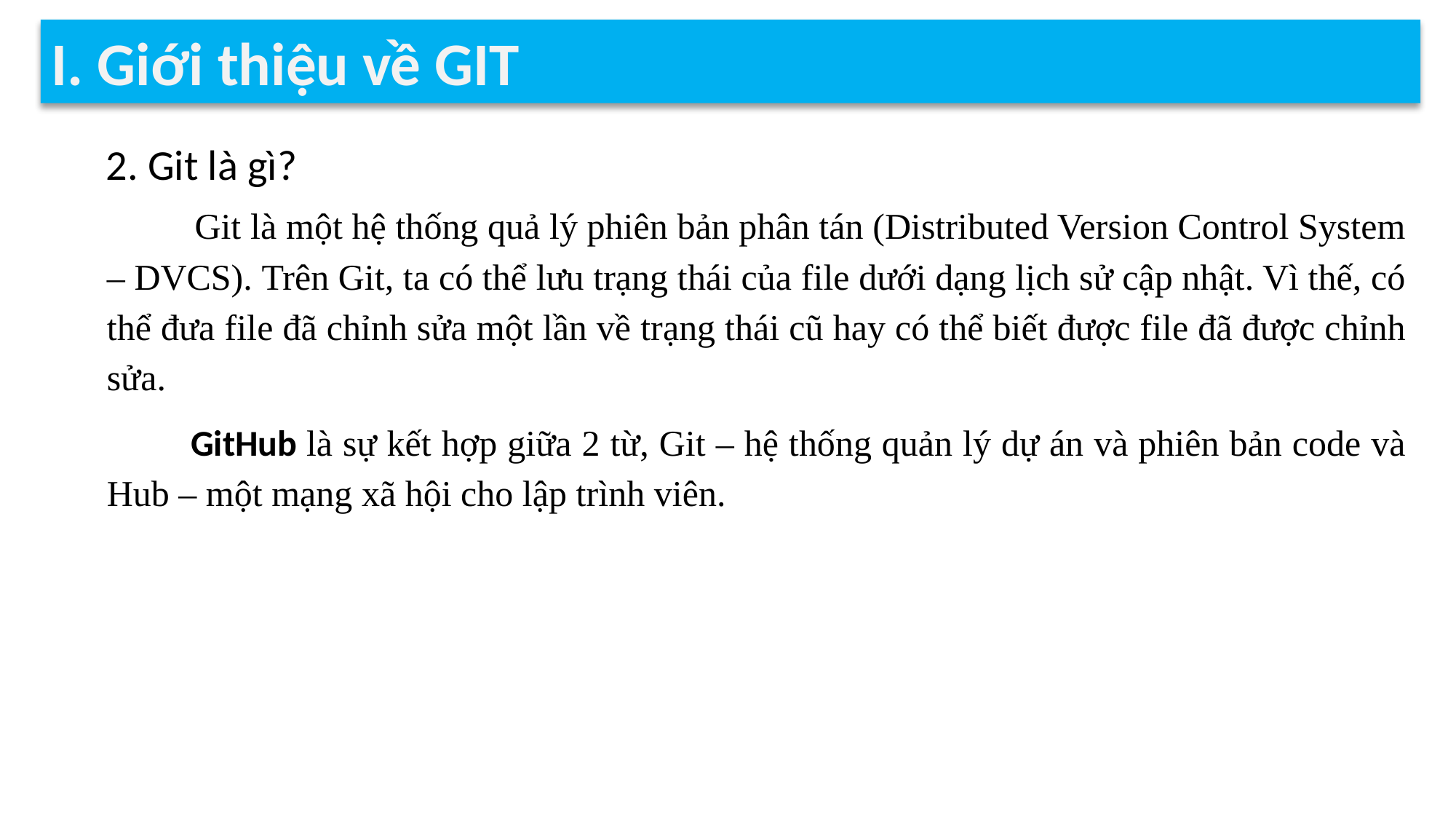

I. Giới thiệu về GIT
2. Git là gì?
   Git là một hệ thống quả lý phiên bản phân tán (Distributed Version Control System – DVCS). Trên Git, ta có thể lưu trạng thái của file dưới dạng lịch sử cập nhật. Vì thế, có thể đưa file đã chỉnh sửa một lần về trạng thái cũ hay có thể biết được file đã được chỉnh sửa.
    GitHub là sự kết hợp giữa 2 từ, Git – hệ thống quản lý dự án và phiên bản code và Hub – một mạng xã hội cho lập trình viên.